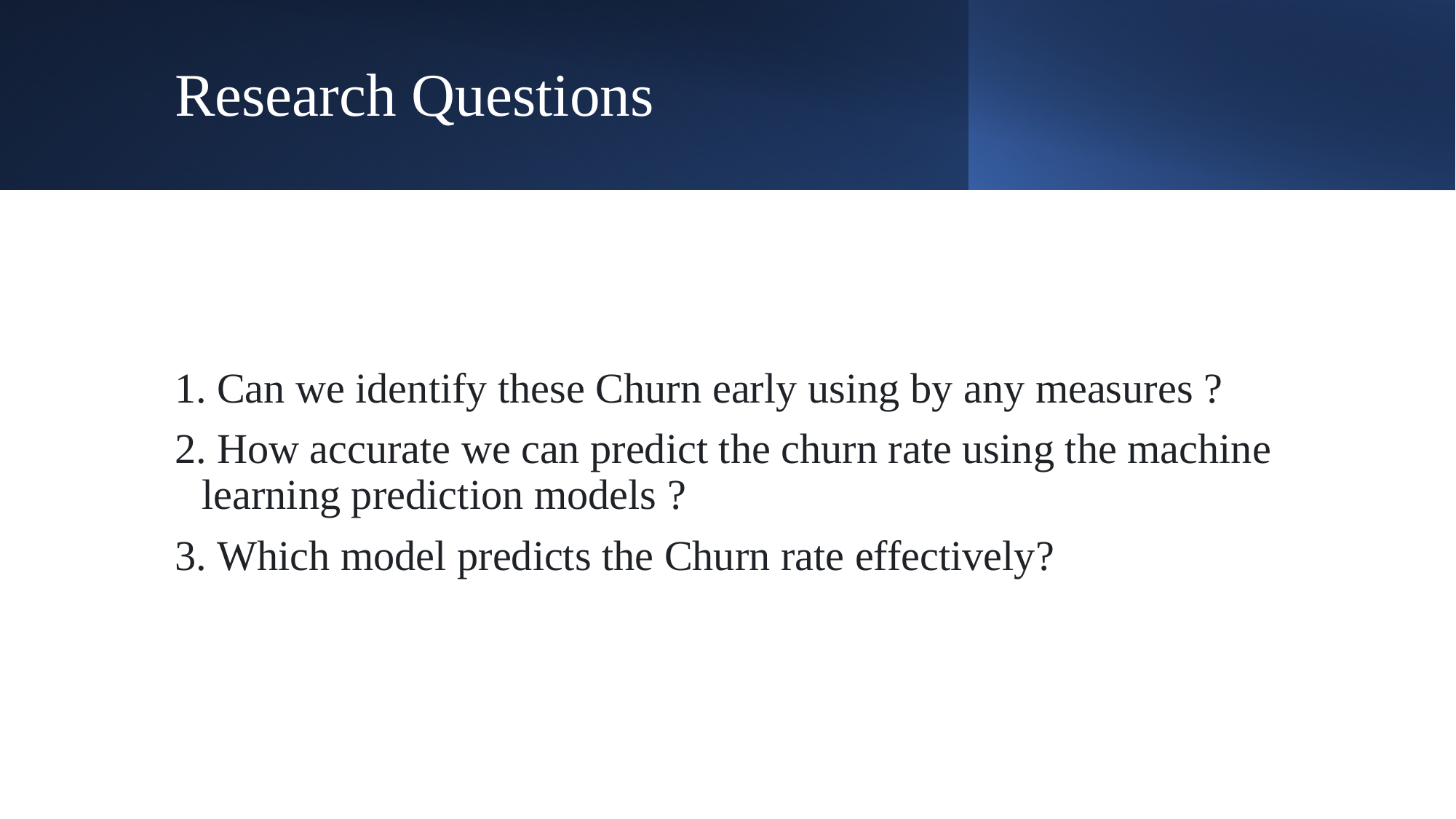

# Research Questions
 Can we identify these Churn early using by any measures ?
 How accurate we can predict the churn rate using the machine learning prediction models ?
 Which model predicts the Churn rate effectively?